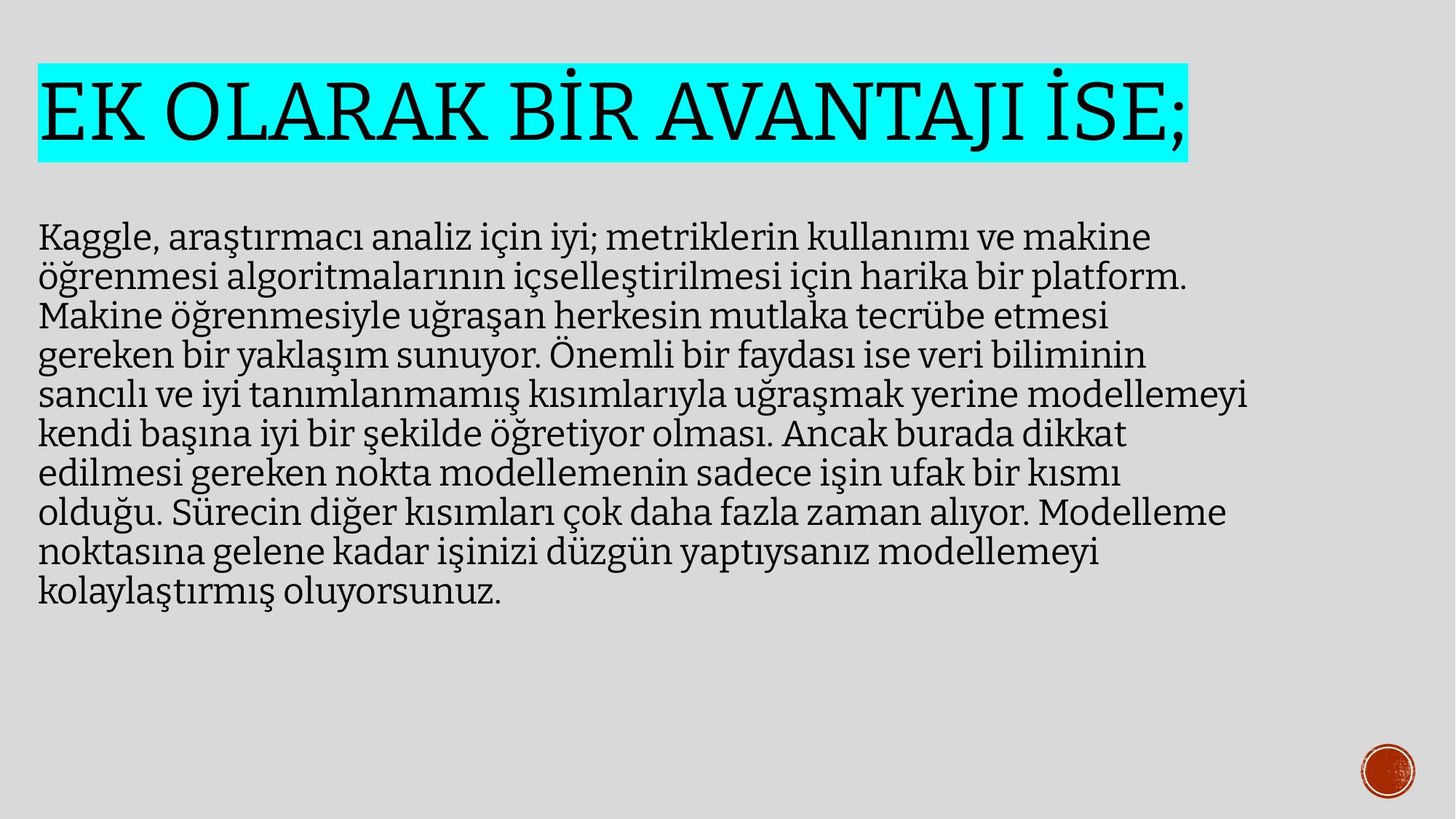

# Ek olarak bir avantajı ise;
Kaggle, araştırmacı analiz için iyi; metriklerin kullanımı ve makine öğrenmesi algoritmalarının içselleştirilmesi için harika bir platform. Makine öğrenmesiyle uğraşan herkesin mutlaka tecrübe etmesi gereken bir yaklaşım sunuyor. Önemli bir faydası ise veri biliminin sancılı ve iyi tanımlanmamış kısımlarıyla uğraşmak yerine modellemeyi kendi başına iyi bir şekilde öğretiyor olması. Ancak burada dikkat edilmesi gereken nokta modellemenin sadece işin ufak bir kısmı olduğu. Sürecin diğer kısımları çok daha fazla zaman alıyor. Modelleme noktasına gelene kadar işinizi düzgün yaptıysanız modellemeyi kolaylaştırmış oluyorsunuz.